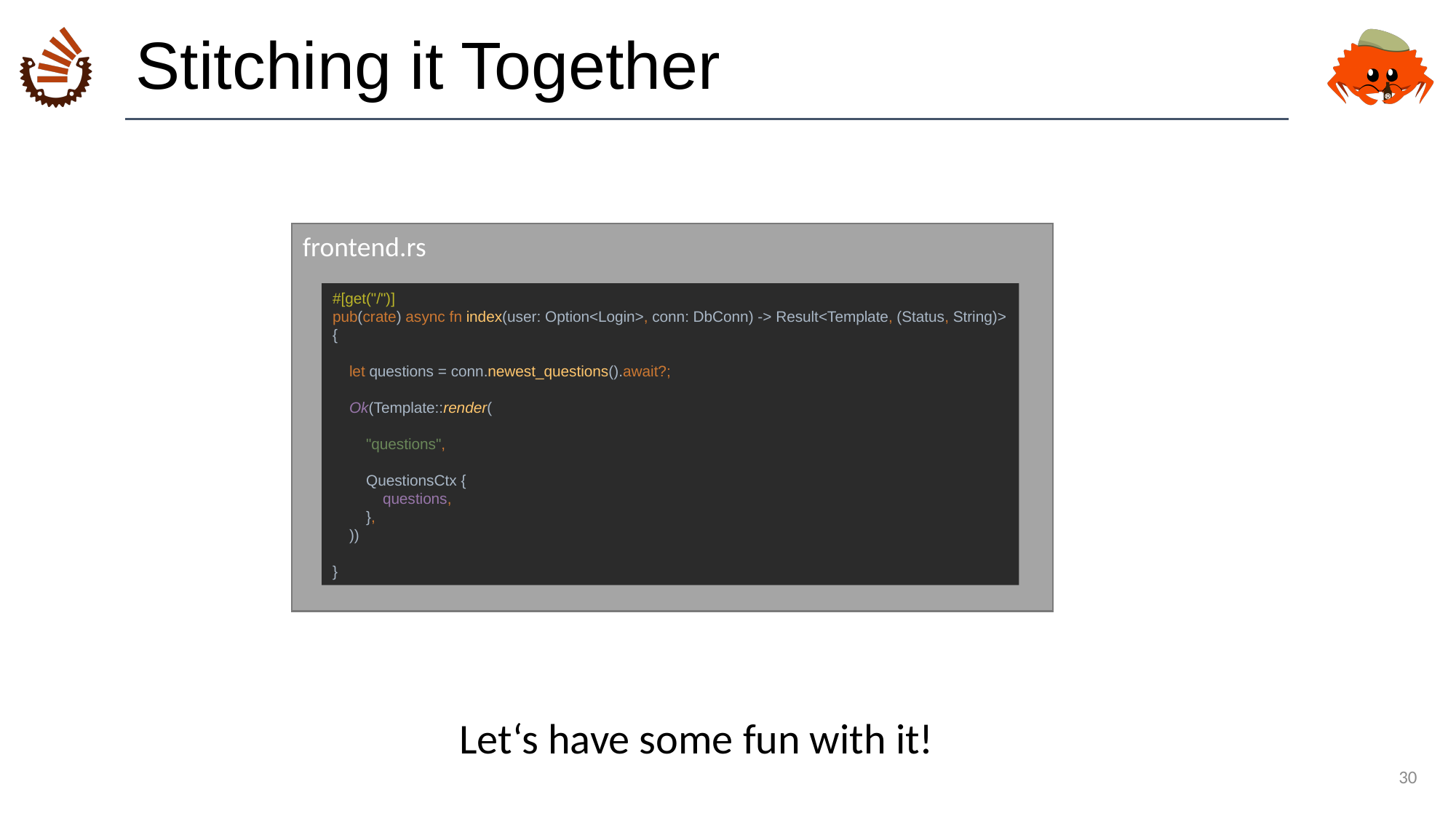

# Stitching it Together
frontend.rs
#[get("/")]
pub(crate) async fn index(user: Option<Login>, conn: DbConn) -> Result<Template, (Status, String)> {
    let questions = conn.newest_questions().await?;
    Ok(Template::render(
        "questions",
        QuestionsCtx {
            questions,
        },
    ))
}
Let‘s have some fun with it!
30